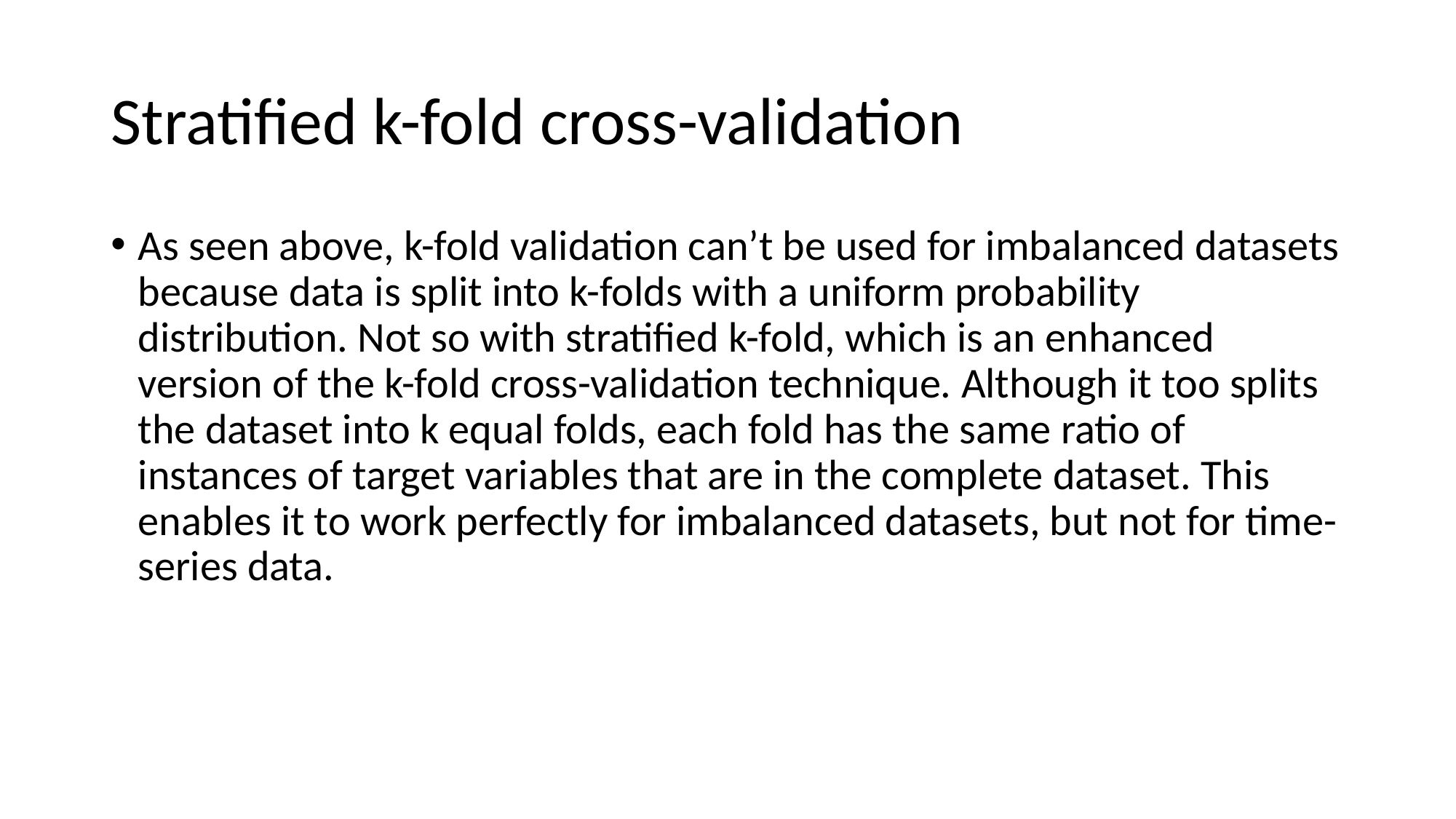

# Stratified k-fold cross-validation
As seen above, k-fold validation can’t be used for imbalanced datasets because data is split into k-folds with a uniform probability distribution. Not so with stratified k-fold, which is an enhanced version of the k-fold cross-validation technique. Although it too splits the dataset into k equal folds, each fold has the same ratio of instances of target variables that are in the complete dataset. This enables it to work perfectly for imbalanced datasets, but not for time-series data.